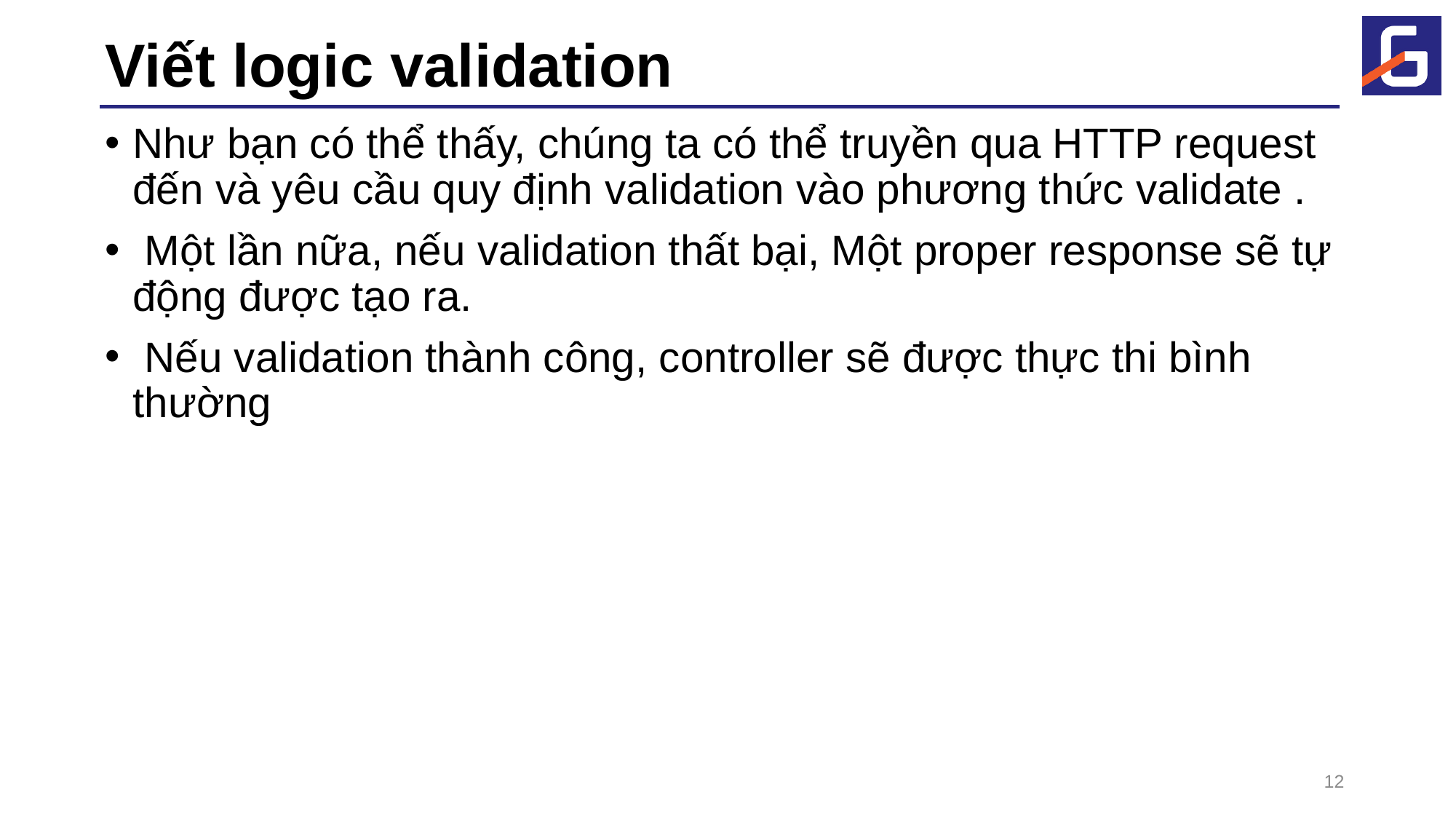

# Viết logic validation
Như bạn có thể thấy, chúng ta có thể truyền qua HTTP request đến và yêu cầu quy định validation vào phương thức validate .
 Một lần nữa, nếu validation thất bại, Một proper response sẽ tự động được tạo ra.
 Nếu validation thành công, controller sẽ được thực thi bình thường
12